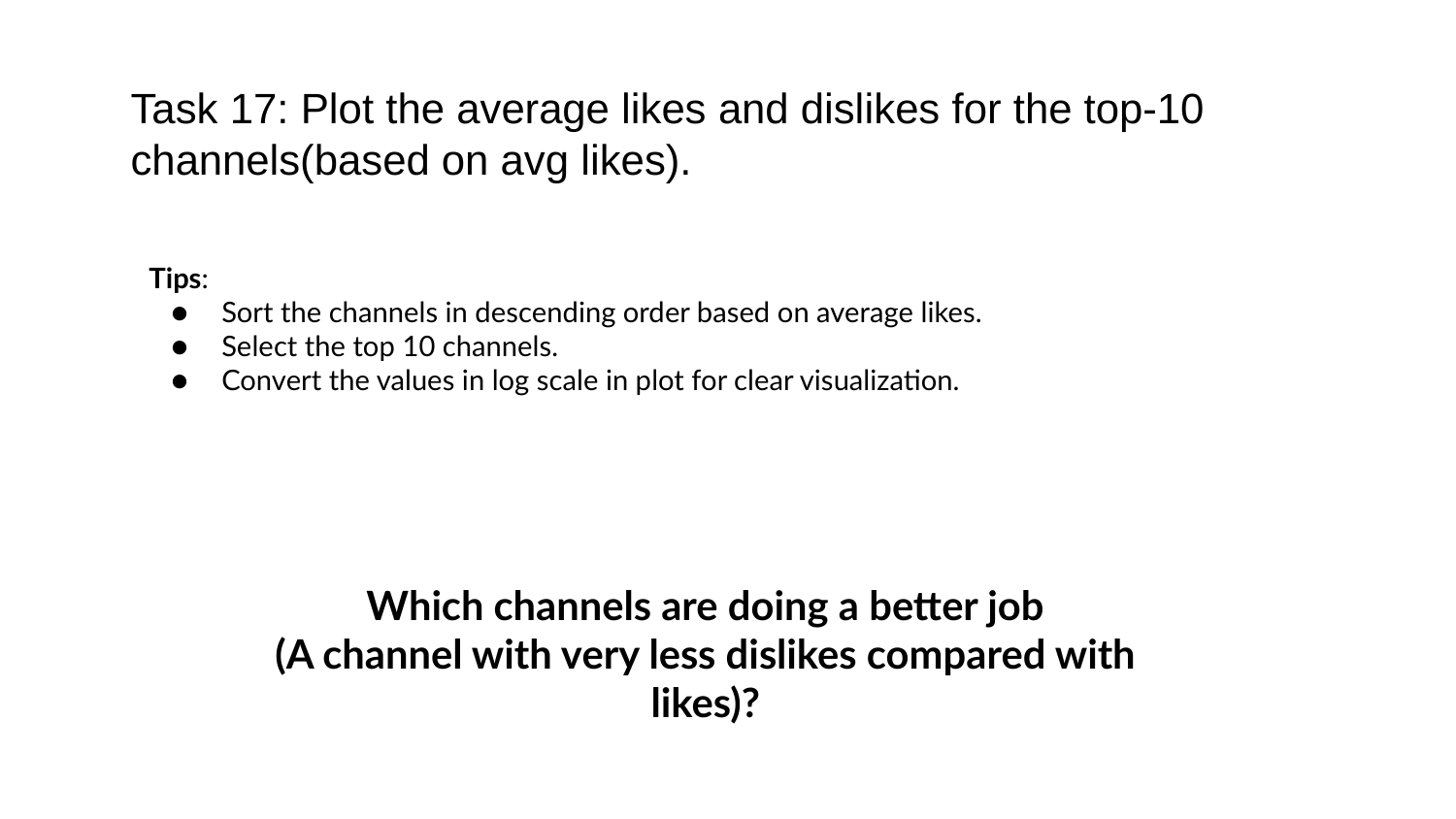

# Task 17: Plot the average likes and dislikes for the top-10 channels(based on avg likes).
Tips:
Sort the channels in descending order based on average likes.
Select the top 10 channels.
Convert the values in log scale in plot for clear visualization.

Which channels are doing a better job
(A channel with very less dislikes compared with
likes)?